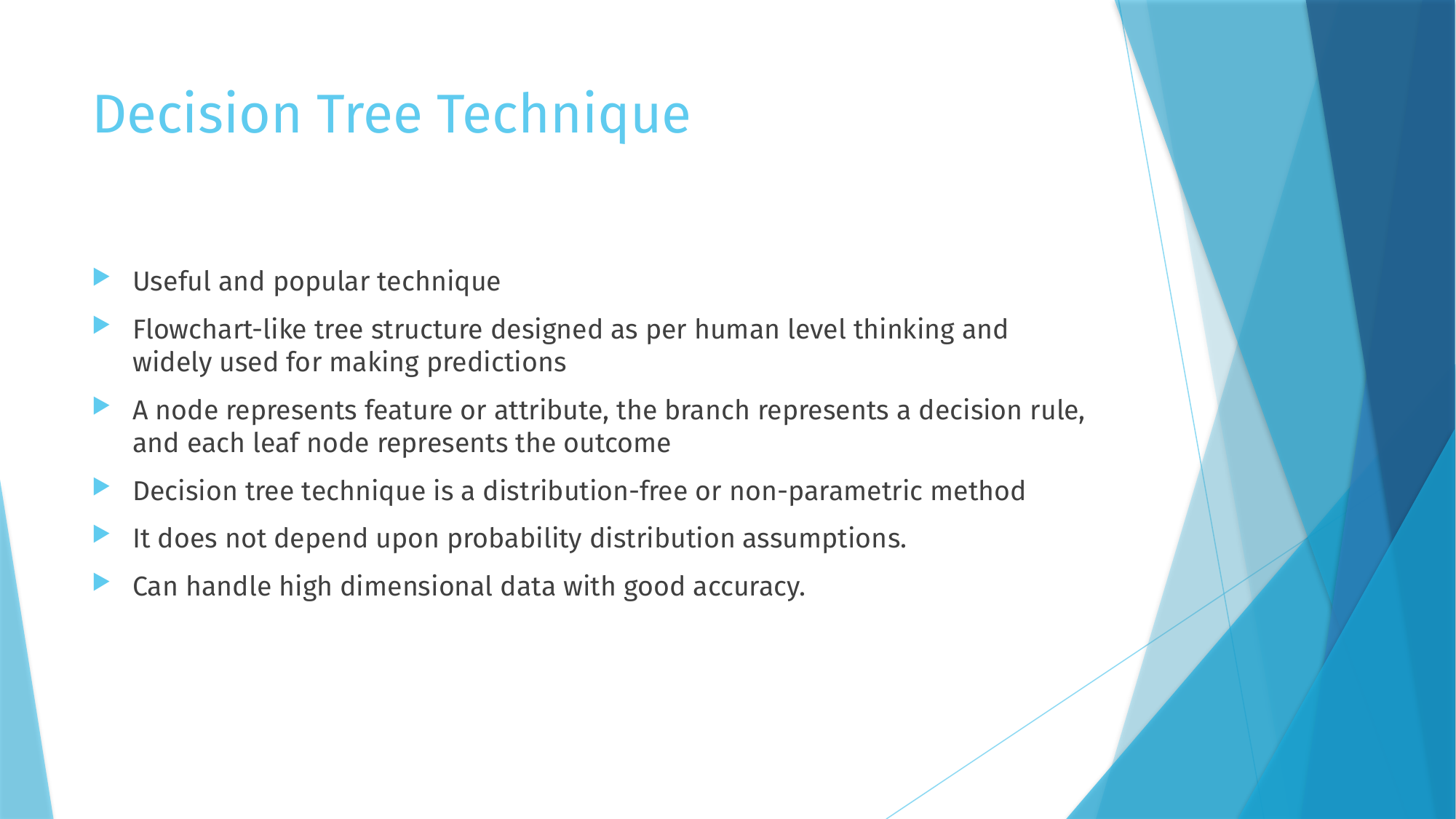

# Decision Tree Technique
Useful and popular technique
Flowchart-like tree structure designed as per human level thinking and widely used for making predictions
A node represents feature or attribute, the branch represents a decision rule, and each leaf node represents the outcome
Decision tree technique is a distribution-free or non-parametric method
It does not depend upon probability distribution assumptions.
Can handle high dimensional data with good accuracy.